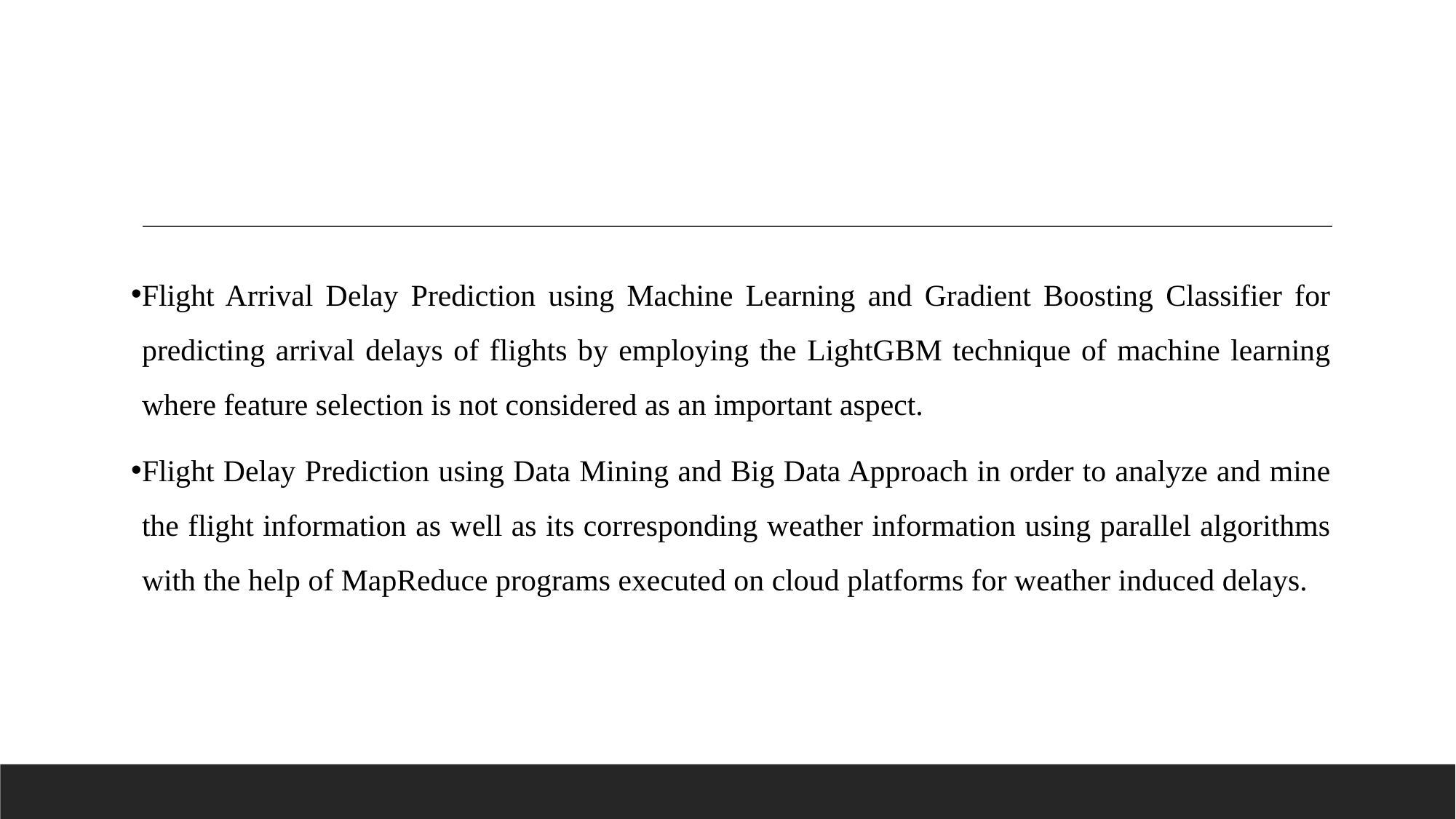

Flight Arrival Delay Prediction using Machine Learning and Gradient Boosting Classifier for predicting arrival delays of flights by employing the LightGBM technique of machine learning where feature selection is not considered as an important aspect.
Flight Delay Prediction using Data Mining and Big Data Approach in order to analyze and mine the flight information as well as its corresponding weather information using parallel algorithms with the help of MapReduce programs executed on cloud platforms for weather induced delays.